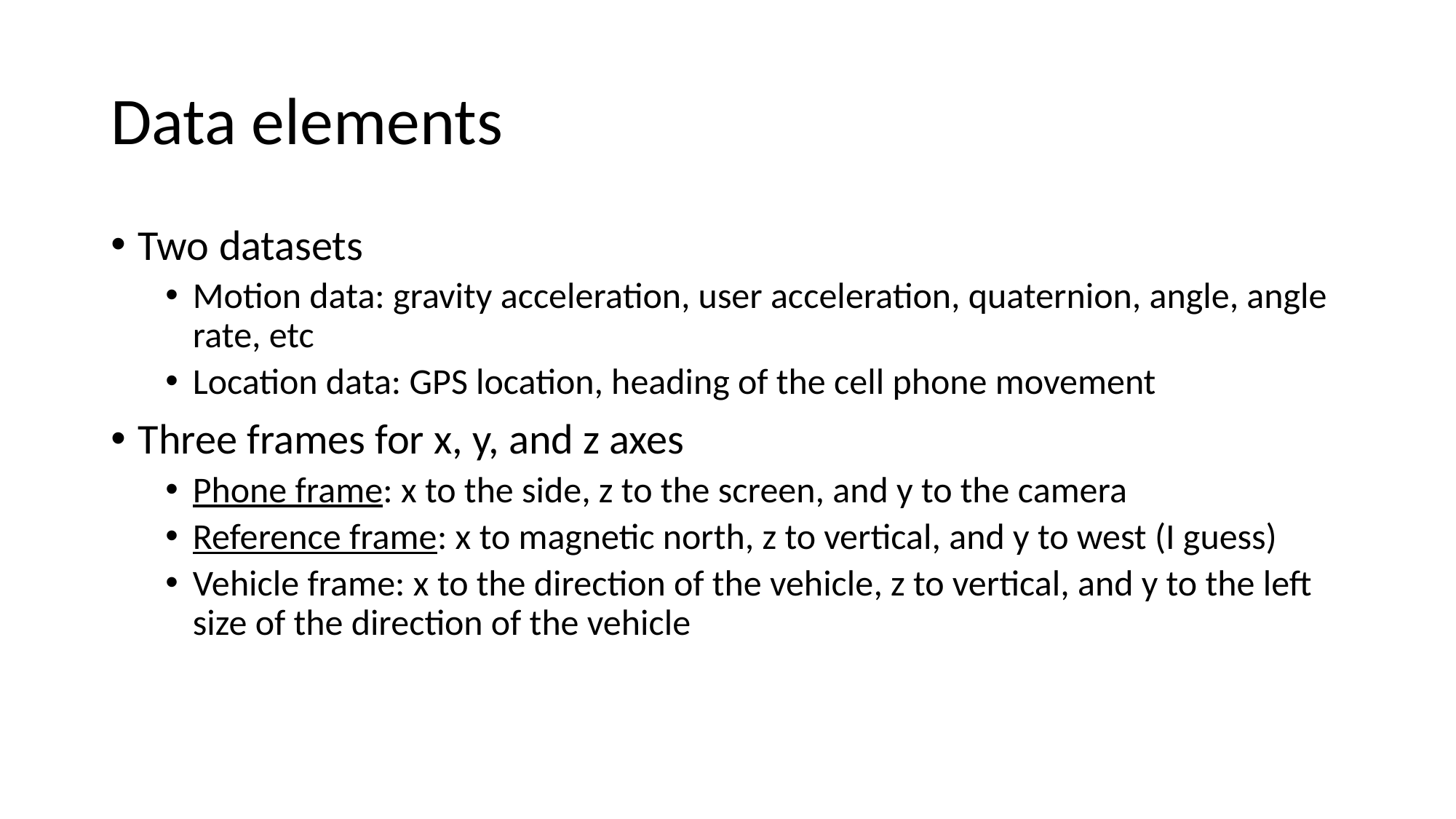

# Data elements
Two datasets
Motion data: gravity acceleration, user acceleration, quaternion, angle, angle rate, etc
Location data: GPS location, heading of the cell phone movement
Three frames for x, y, and z axes
Phone frame: x to the side, z to the screen, and y to the camera
Reference frame: x to magnetic north, z to vertical, and y to west (I guess)
Vehicle frame: x to the direction of the vehicle, z to vertical, and y to the left size of the direction of the vehicle